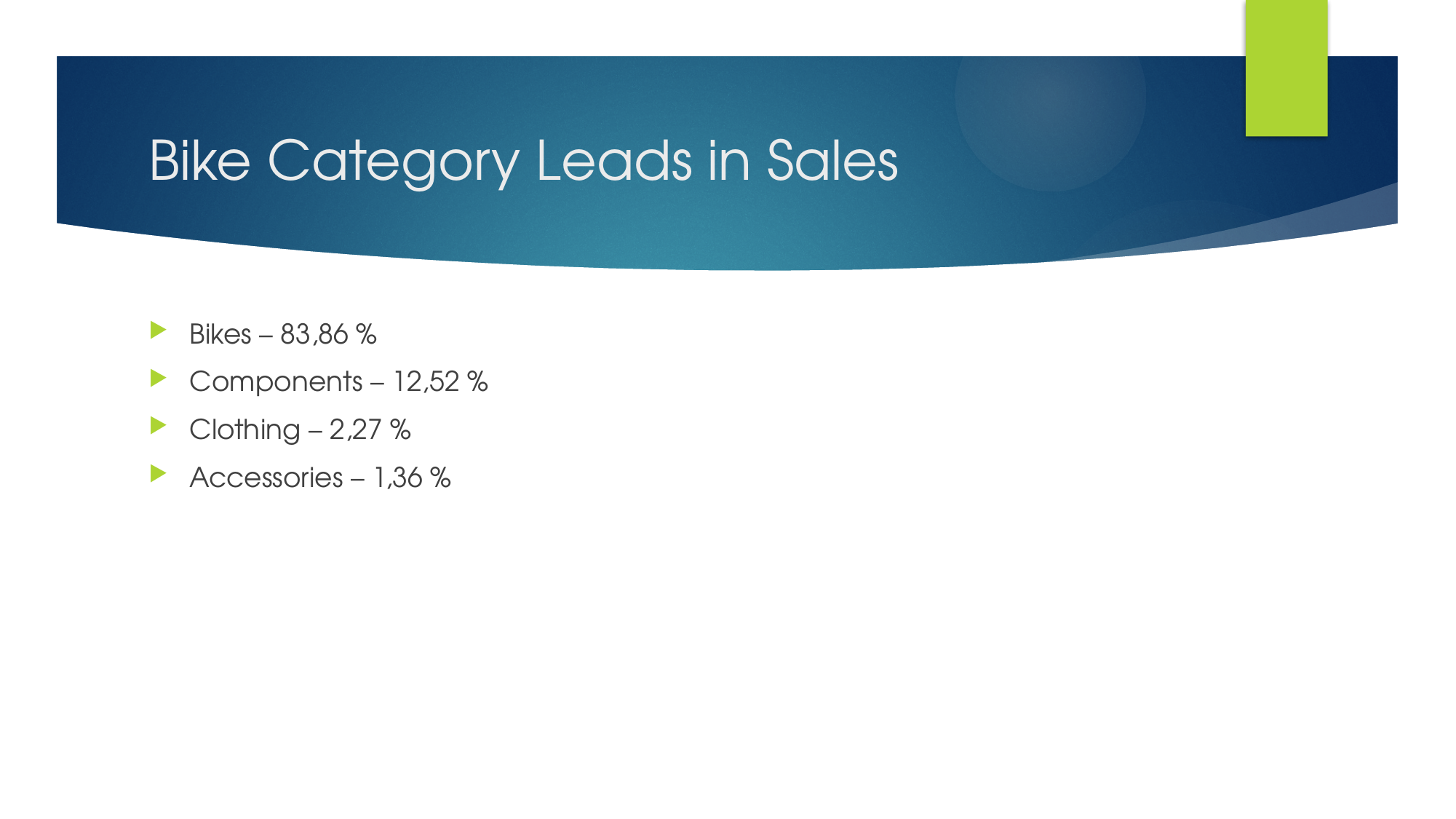

# Bike Category Leads in Sales
Bikes – 83,86 %
Components – 12,52 %
Clothing – 2,27 %
Accessories – 1,36 %